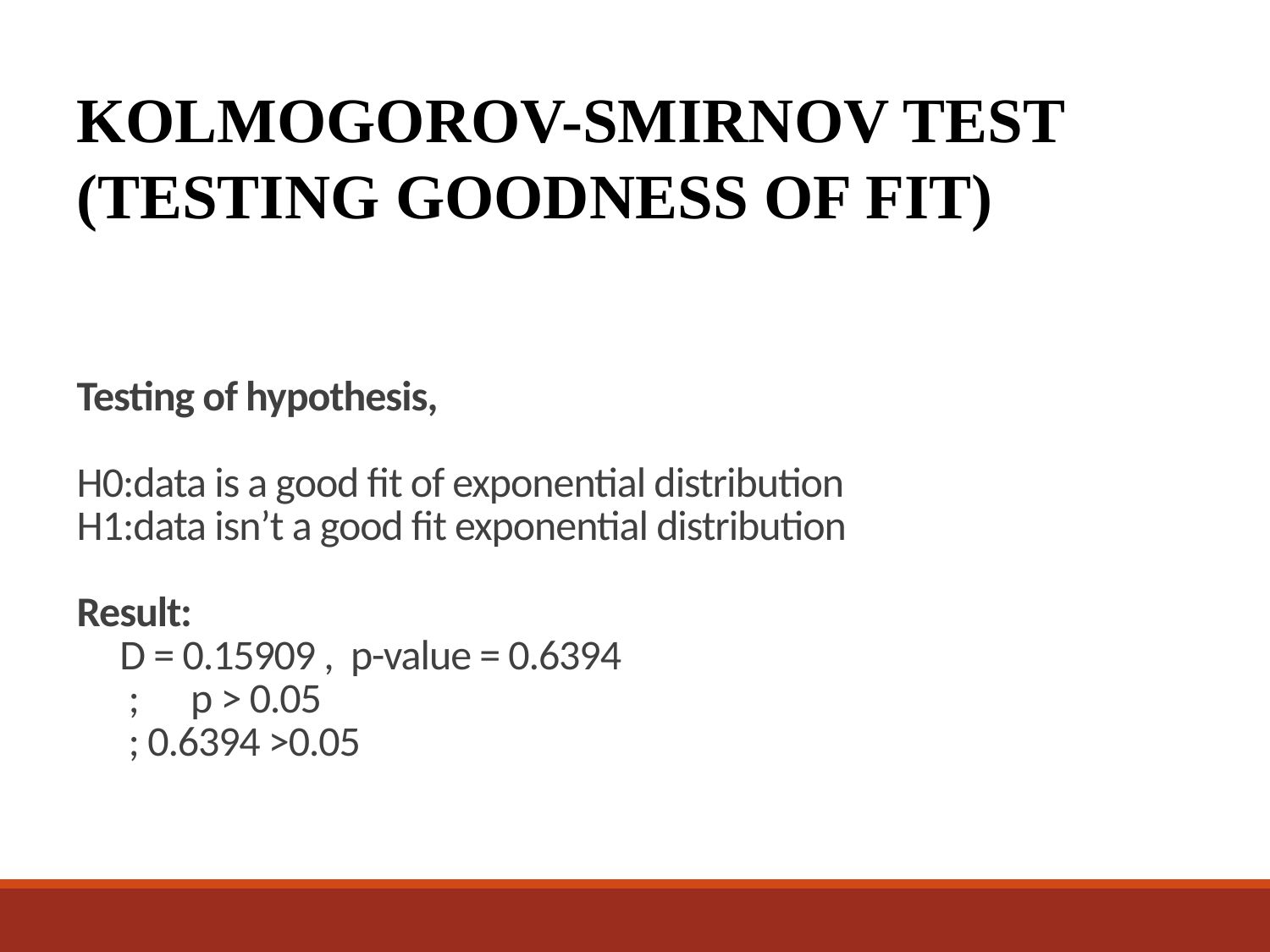

KOLMOGOROV-SMIRNOV TEST (TESTING GOODNESS OF FIT)

# Testing of hypothesis, H0:data is a good fit of exponential distribution H1:data isn’t a good fit exponential distribution Result: D = 0.15909 ,  p-value = 0.6394 ;      p > 0.05 ; 0.6394 >0.05